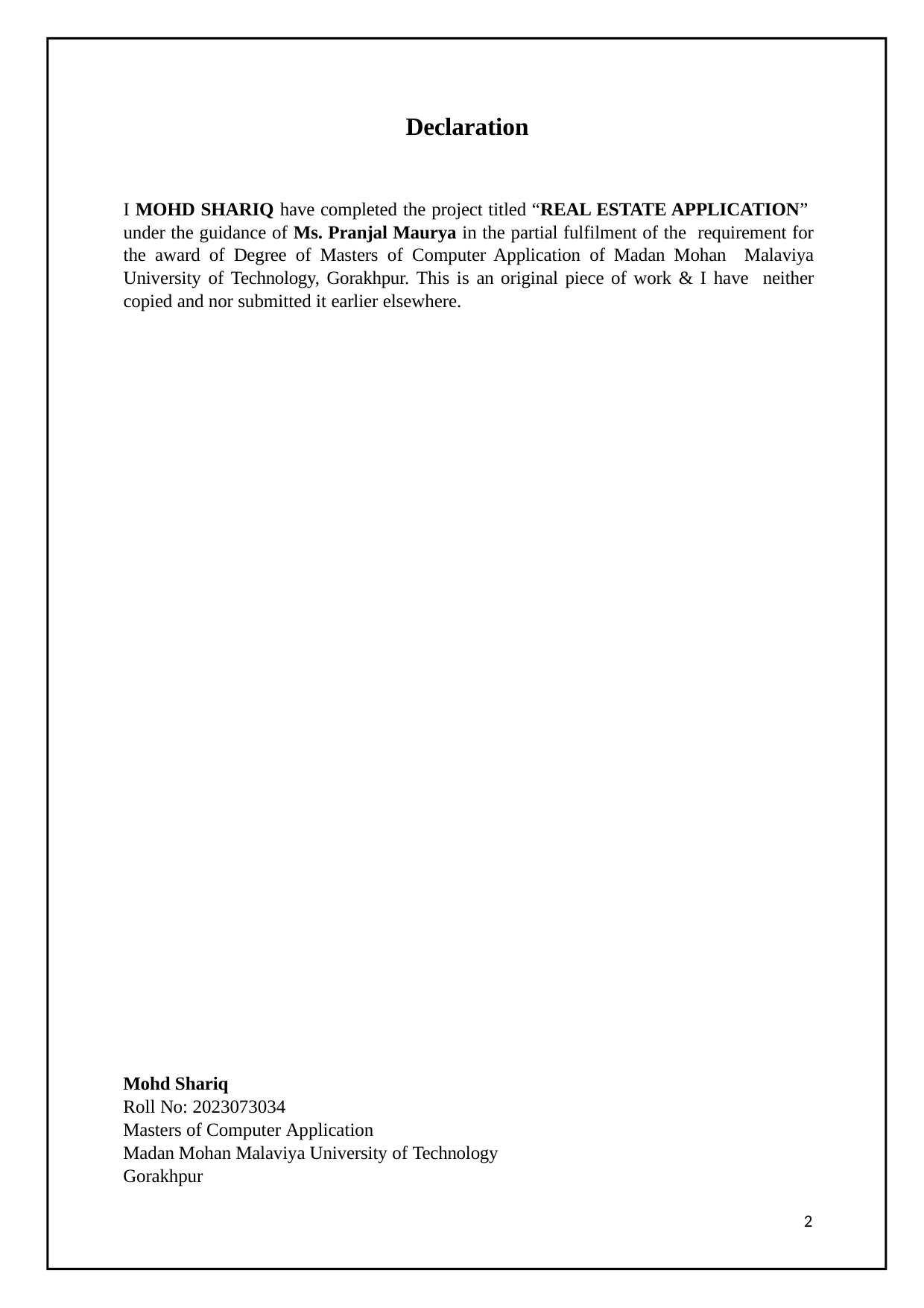

Declaration
I MOHD SHARIQ have completed the project titled “REAL ESTATE APPLICATION”  under the guidance of Ms. Pranjal Maurya in the partial fulfilment of the  requirement for the award of Degree of Masters of Computer Application of Madan Mohan  Malaviya University of Technology, Gorakhpur. This is an original piece of work & I have  neither copied and nor submitted it earlier elsewhere.
Mohd Shariq
Roll No: 2023073034
Masters of Computer Application
Madan Mohan Malaviya University of Technology  Gorakhpur
2